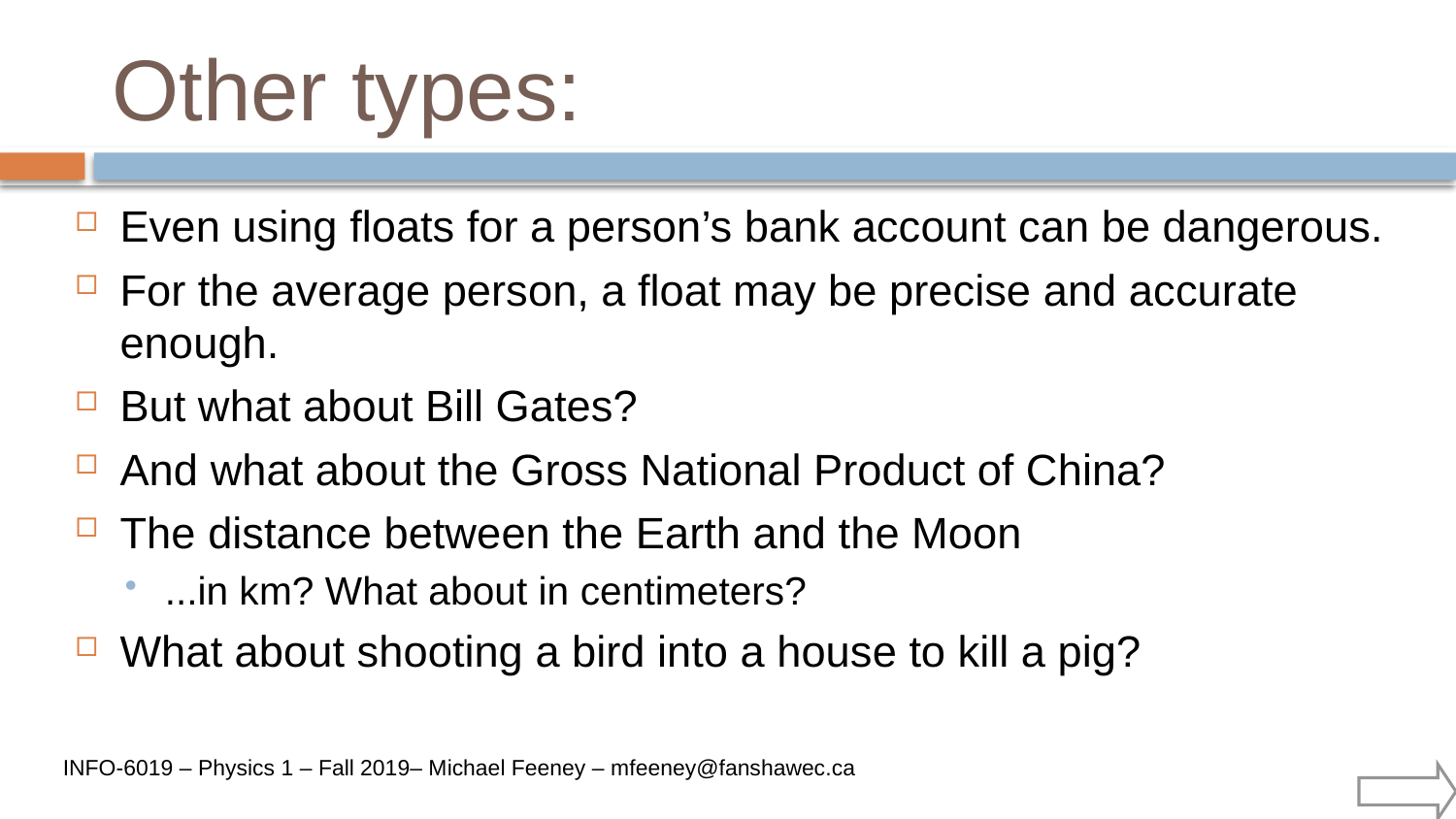

# Other types:
Even using floats for a person’s bank account can be dangerous.
For the average person, a float may be precise and accurate enough.
But what about Bill Gates?
And what about the Gross National Product of China?
The distance between the Earth and the Moon
...in km? What about in centimeters?
What about shooting a bird into a house to kill a pig?